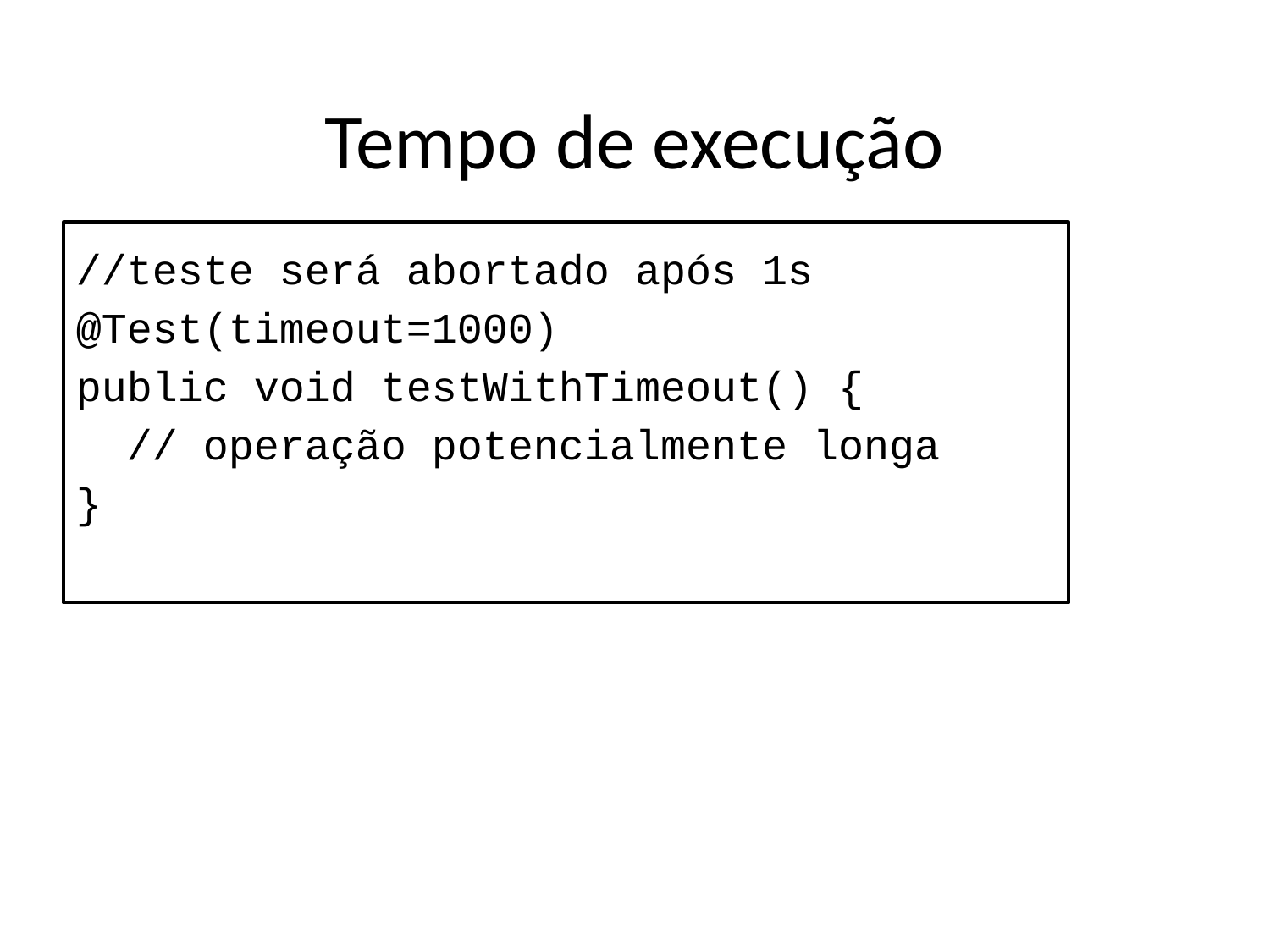

Tempo de execução
//teste será abortado após 1s
@Test(timeout=1000)
public void testWithTimeout() {
  // operação potencialmente longa
}